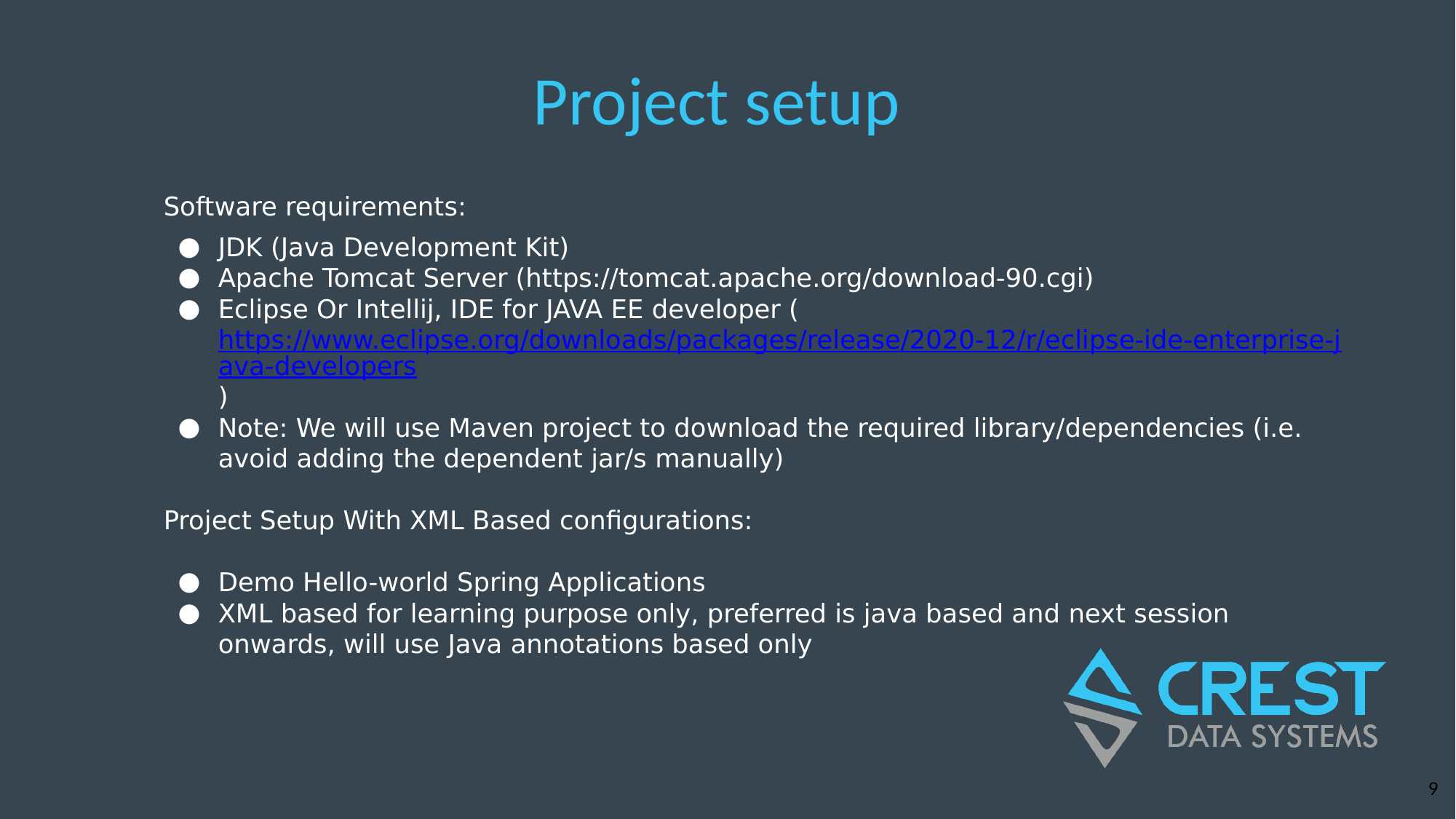

# Project setup
Software requirements:
JDK (Java Development Kit)
Apache Tomcat Server (https://tomcat.apache.org/download-90.cgi)
Eclipse Or Intellij, IDE for JAVA EE developer (https://www.eclipse.org/downloads/packages/release/2020-12/r/eclipse-ide-enterprise-java-developers)
Note: We will use Maven project to download the required library/dependencies (i.e. avoid adding the dependent jar/s manually)

Project Setup With XML Based configurations:

Demo Hello-world Spring Applications
XML based for learning purpose only, preferred is java based and next session onwards, will use Java annotations based only

9